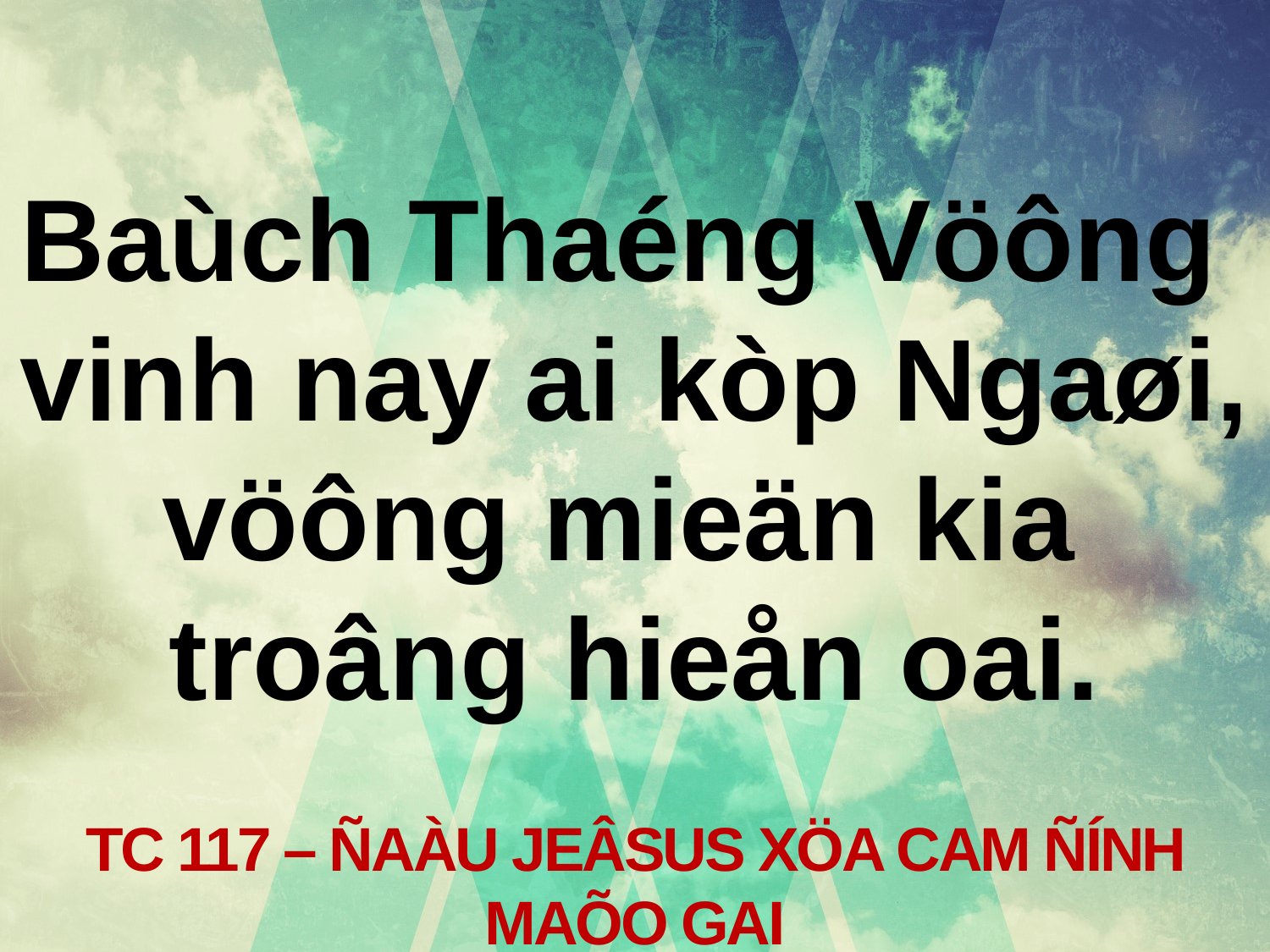

Baùch Thaéng Vöông
vinh nay ai kòp Ngaøi, vöông mieän kia
troâng hieån oai.
TC 117 – ÑAÀU JEÂSUS XÖA CAM ÑÍNH MAÕO GAI